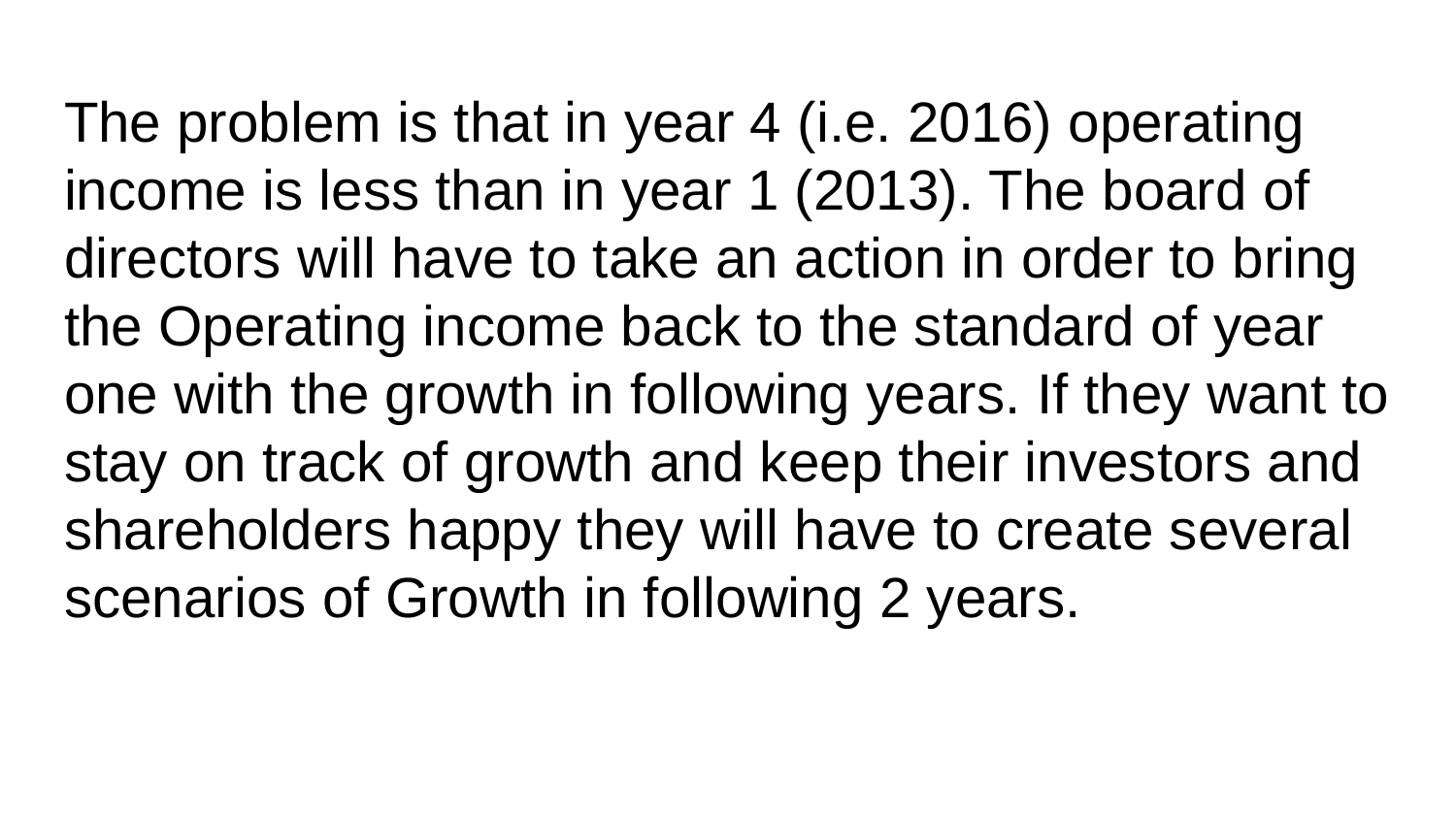

# The problem is that in year 4 (i.e. 2016) operating income is less than in year 1 (2013). The board of directors will have to take an action in order to bring the Operating income back to the standard of year one with the growth in following years. If they want to stay on track of growth and keep their investors and shareholders happy they will have to create several scenarios of Growth in following 2 years.